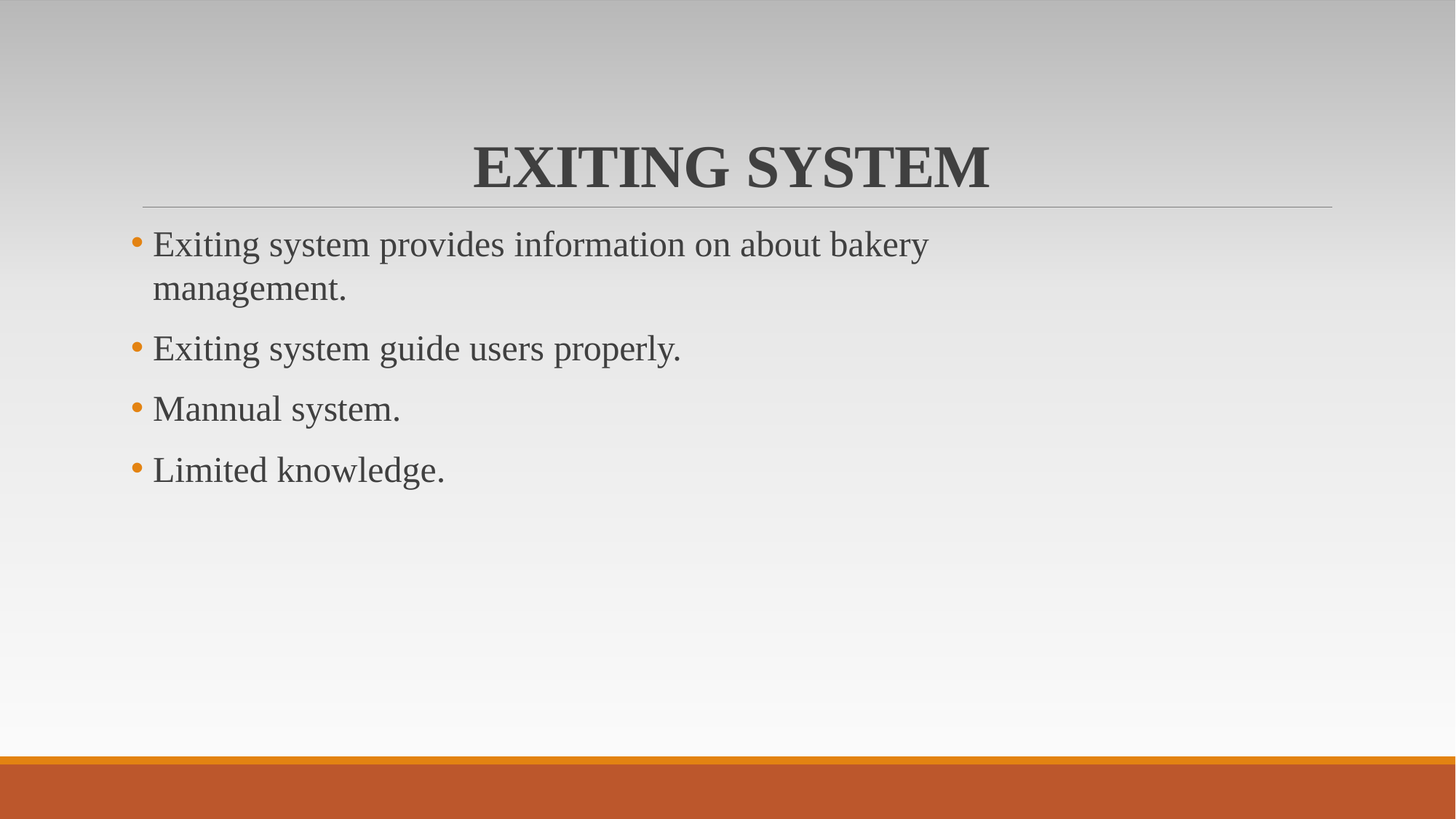

# EXITING SYSTEM
Exiting system provides information on about bakery management.
Exiting system guide users properly.
Mannual system.
Limited knowledge.